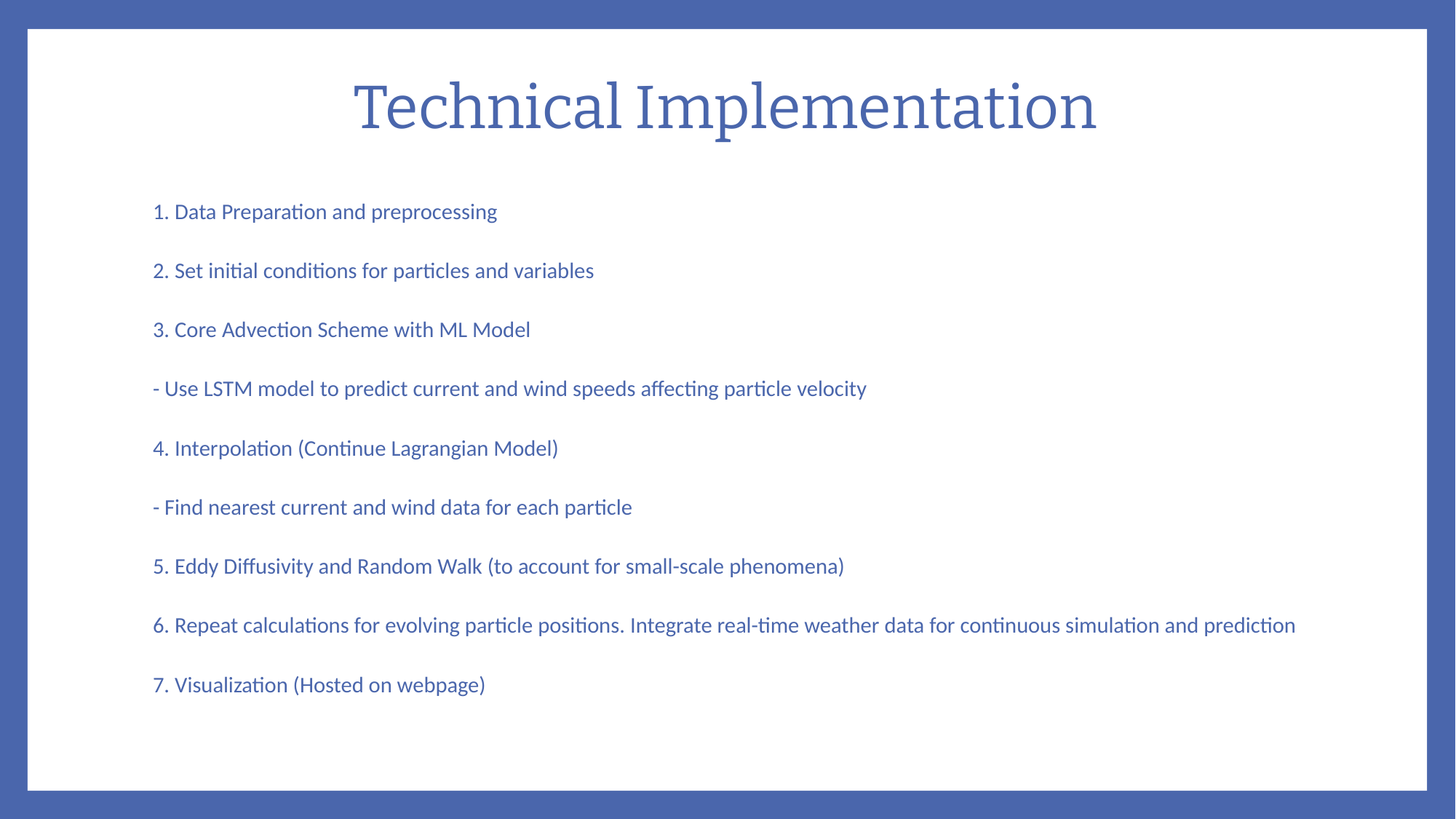

# Technical Implementation
1. Data Preparation and preprocessing
2. Set initial conditions for particles and variables
3. Core Advection Scheme with ML Model
	- Use LSTM model to predict current and wind speeds affecting particle velocity
4. Interpolation (Continue Lagrangian Model)
	- Find nearest current and wind data for each particle
5. Eddy Diffusivity and Random Walk (to account for small-scale phenomena)
6. Repeat calculations for evolving particle positions. Integrate real-time weather data for continuous simulation and prediction
7. Visualization (Hosted on webpage)